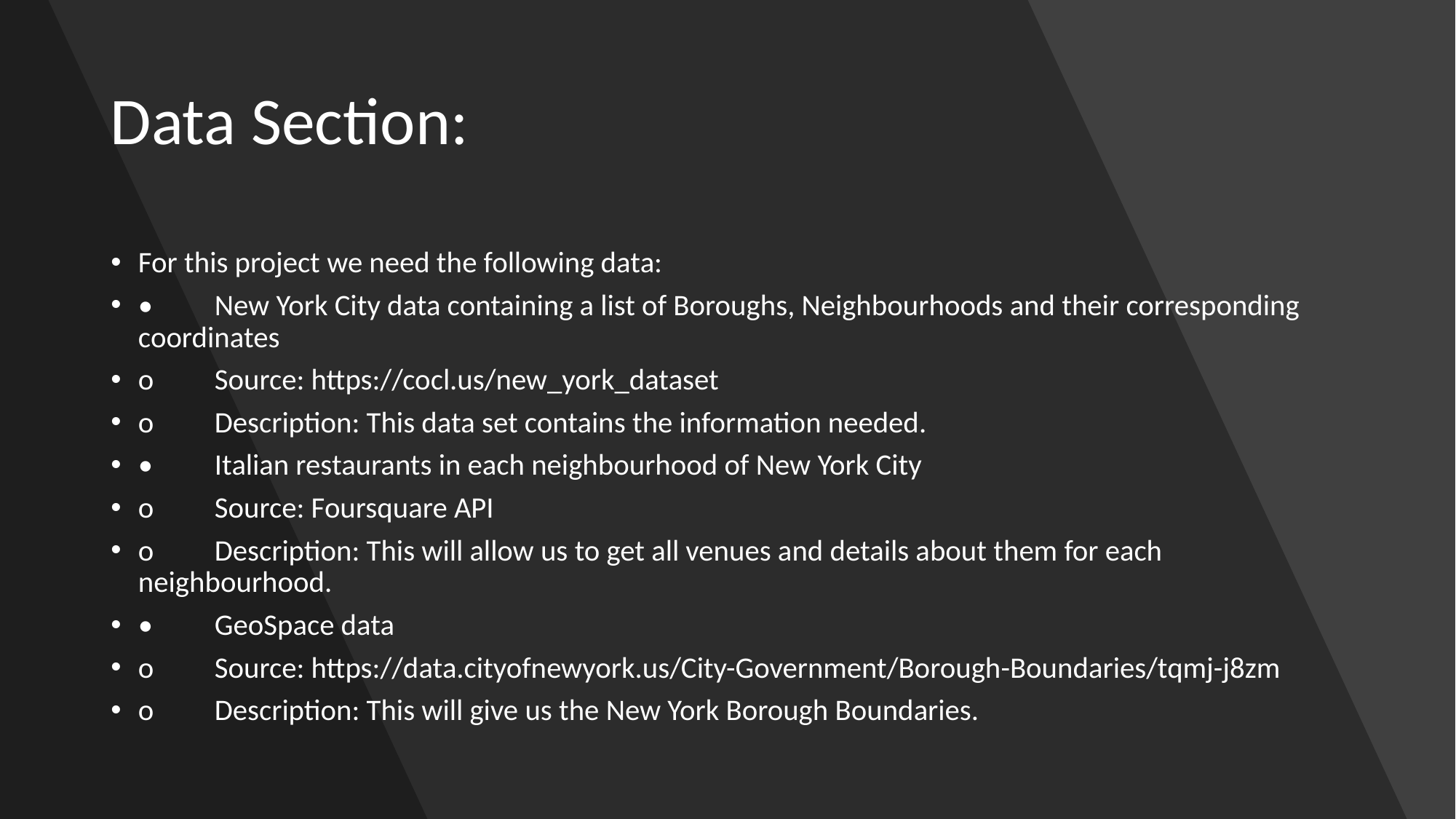

# Data Section:
For this project we need the following data:
•	New York City data containing a list of Boroughs, Neighbourhoods and their corresponding coordinates
o	Source: https://cocl.us/new_york_dataset
o	Description: This data set contains the information needed.
•	Italian restaurants in each neighbourhood of New York City
o	Source: Foursquare API
o	Description: This will allow us to get all venues and details about them for each neighbourhood.
•	GeoSpace data
o	Source: https://data.cityofnewyork.us/City-Government/Borough-Boundaries/tqmj-j8zm
o	Description: This will give us the New York Borough Boundaries.